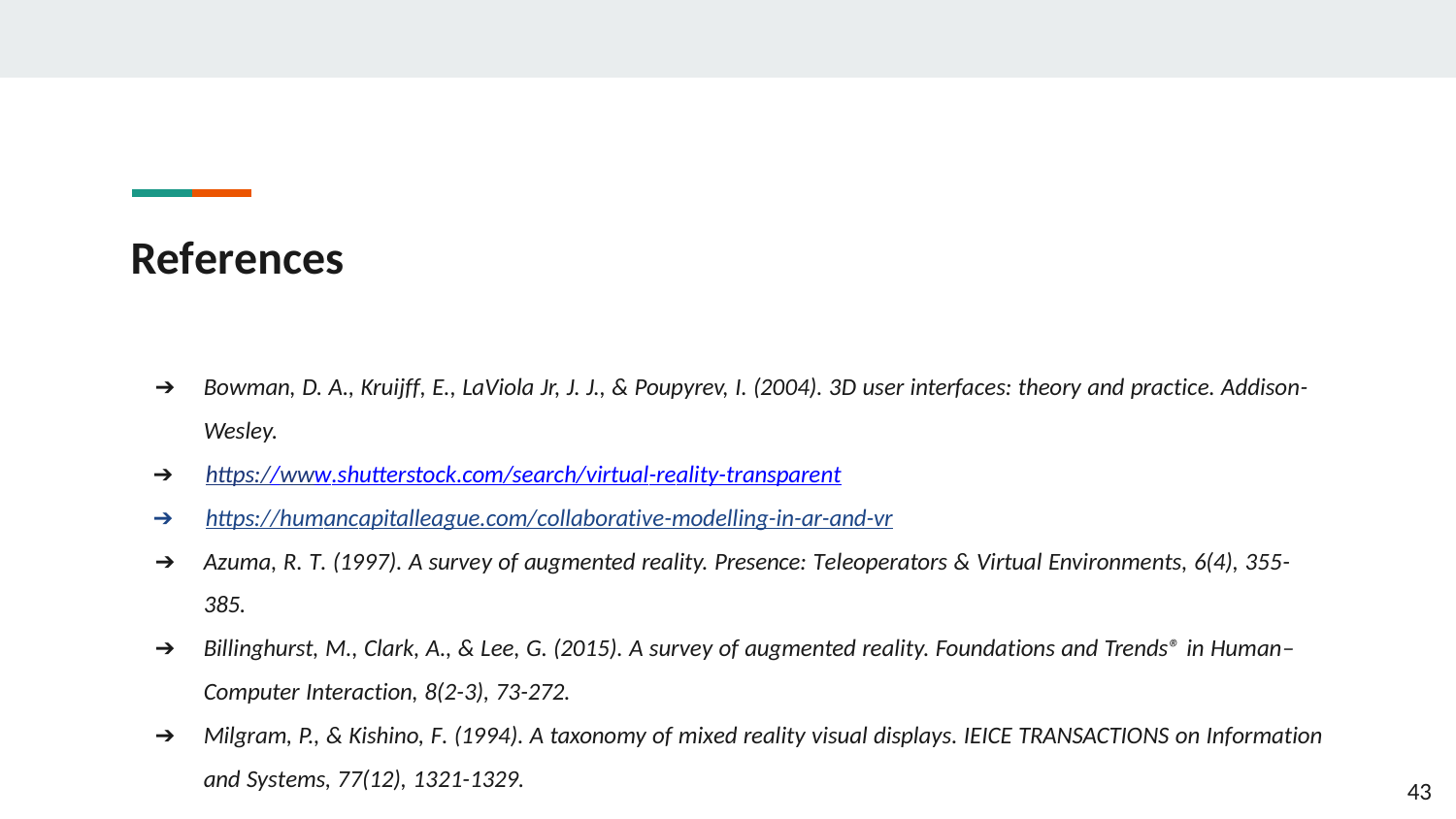

# References
➔	Bowman, D. A., Kruijff, E., LaViola Jr, J. J., & Poupyrev, I. (2004). 3D user interfaces: theory and practice. Addison- Wesley.
➔	https://www.shutterstock.com/search/virtual-reality-transparent
➔	https://humancapitalleague.com/collaborative-modelling-in-ar-and-vr
➔	Azuma, R. T. (1997). A survey of augmented reality. Presence: Teleoperators & Virtual Environments, 6(4), 355- 385.
➔	Billinghurst, M., Clark, A., & Lee, G. (2015). A survey of augmented reality. Foundations and Trends® in Human– Computer Interaction, 8(2-3), 73-272.
➔	Milgram, P., & Kishino, F. (1994). A taxonomy of mixed reality visual displays. IEICE TRANSACTIONS on Information and Systems, 77(12), 1321-1329.
43